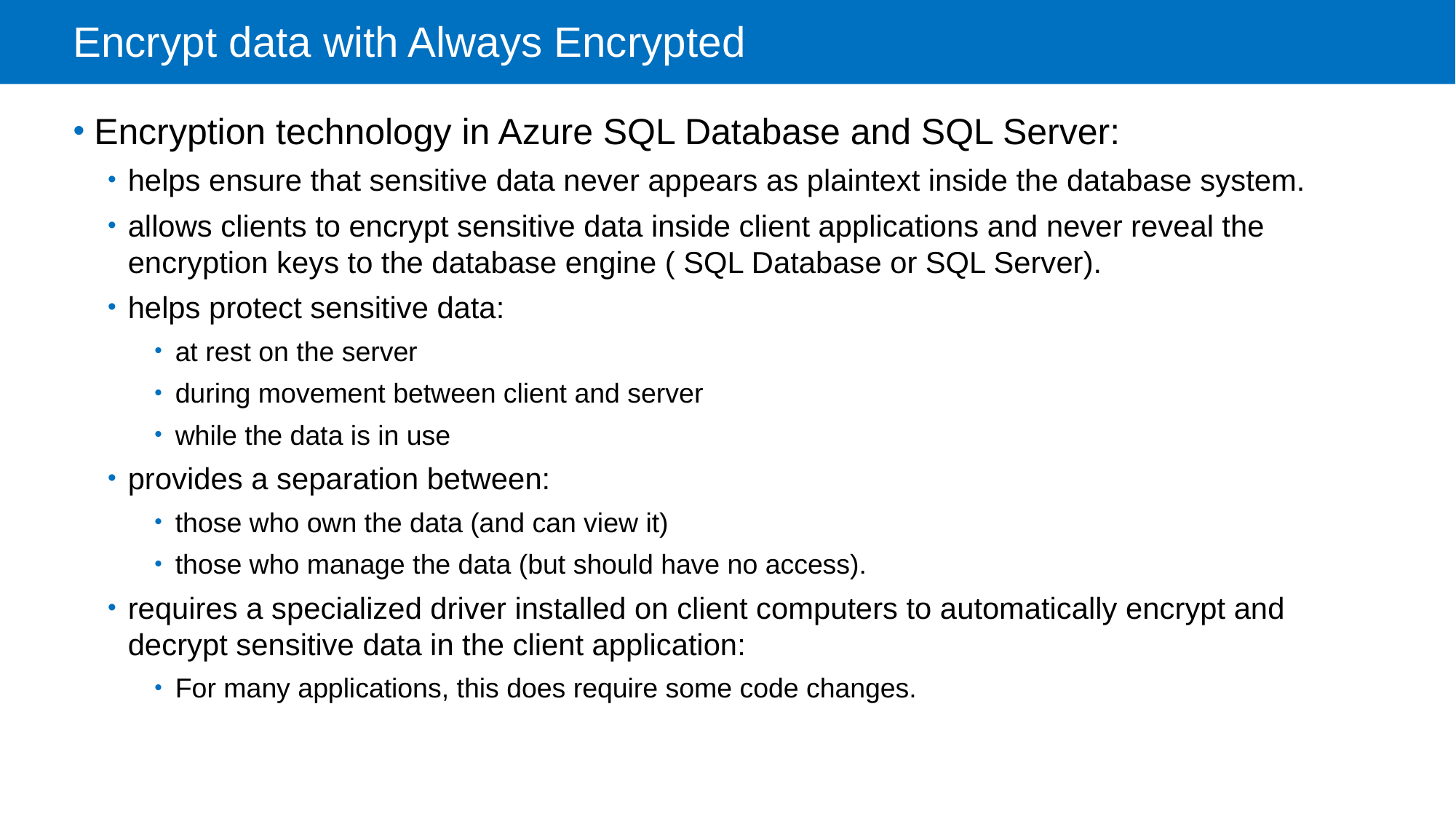

# Encrypt data with Always Encrypted
Encryption technology in Azure SQL Database and SQL Server:
helps ensure that sensitive data never appears as plaintext inside the database system.
allows clients to encrypt sensitive data inside client applications and never reveal the encryption keys to the database engine ( SQL Database or SQL Server).
helps protect sensitive data:
at rest on the server
during movement between client and server
while the data is in use
provides a separation between:
those who own the data (and can view it)
those who manage the data (but should have no access).
requires a specialized driver installed on client computers to automatically encrypt and decrypt sensitive data in the client application:
For many applications, this does require some code changes.